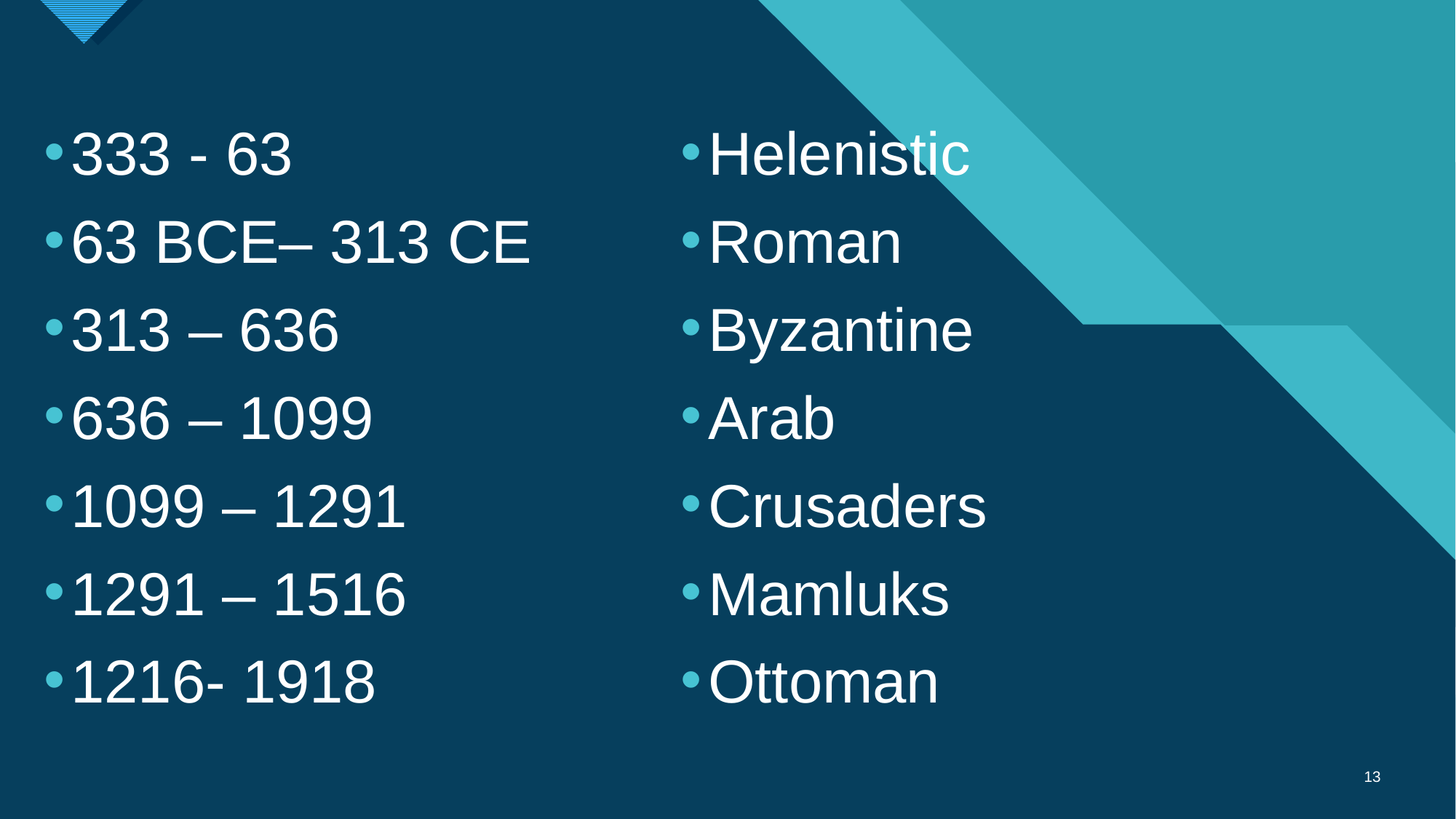

333 - 63
63 BCE– 313 CE
313 – 636
636 – 1099
1099 – 1291
1291 – 1516
1216- 1918
Helenistic
Roman
Byzantine
Arab
Crusaders
Mamluks
Ottoman
13